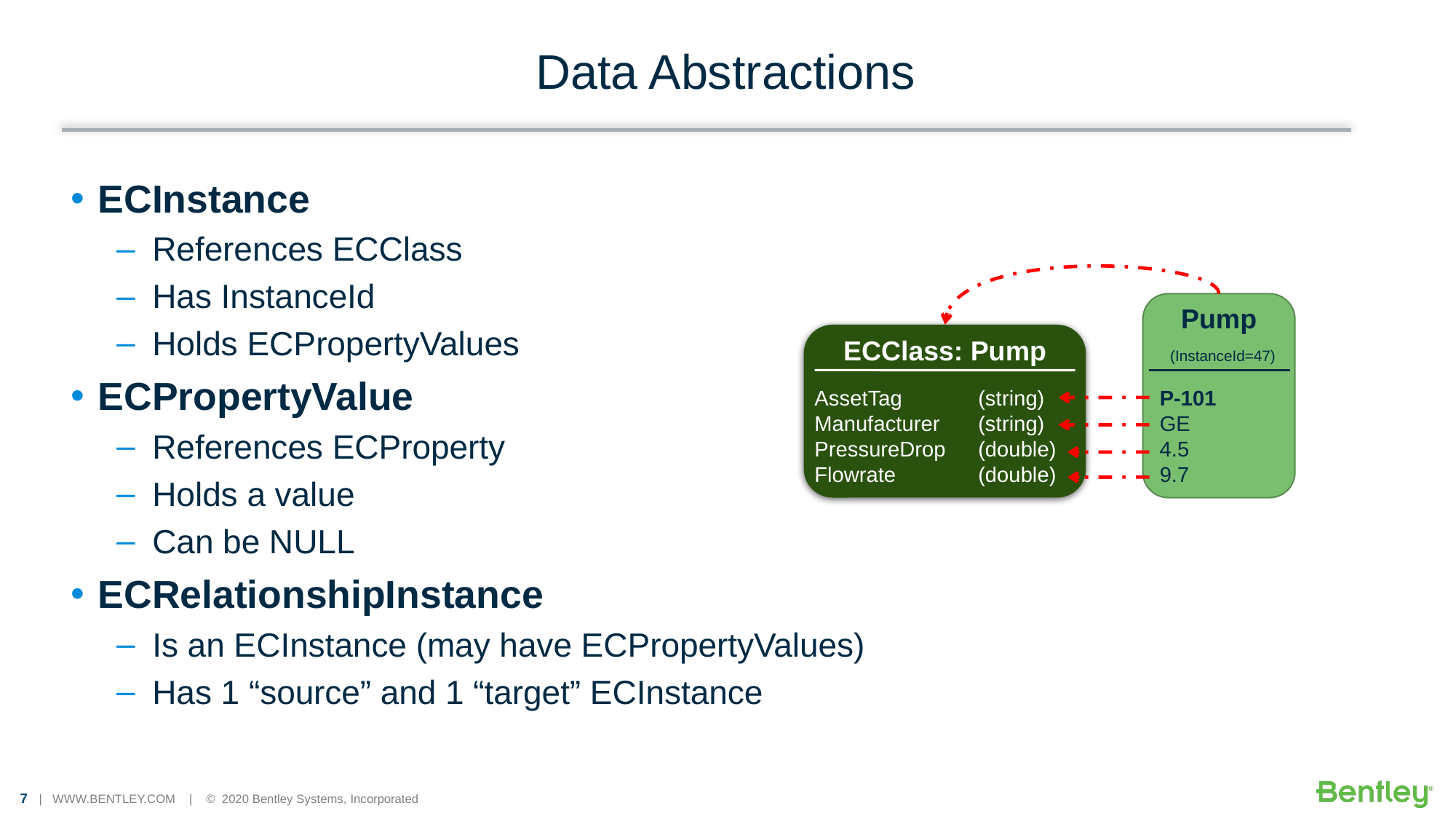

# Data Abstractions
ECInstance
References ECClass
Has InstanceId
Holds ECPropertyValues
ECPropertyValue
References ECProperty
Holds a value
Can be NULL
ECRelationshipInstance
Is an ECInstance (may have ECPropertyValues)
Has 1 “source” and 1 “target” ECInstance
Pump
 (InstanceId=47)
ECClass: Pump
AssetTag 	(string)
Manufacturer	(string)
PressureDrop	(double)
Flowrate 	(double)
 P-101
 GE
 4.5
 9.7